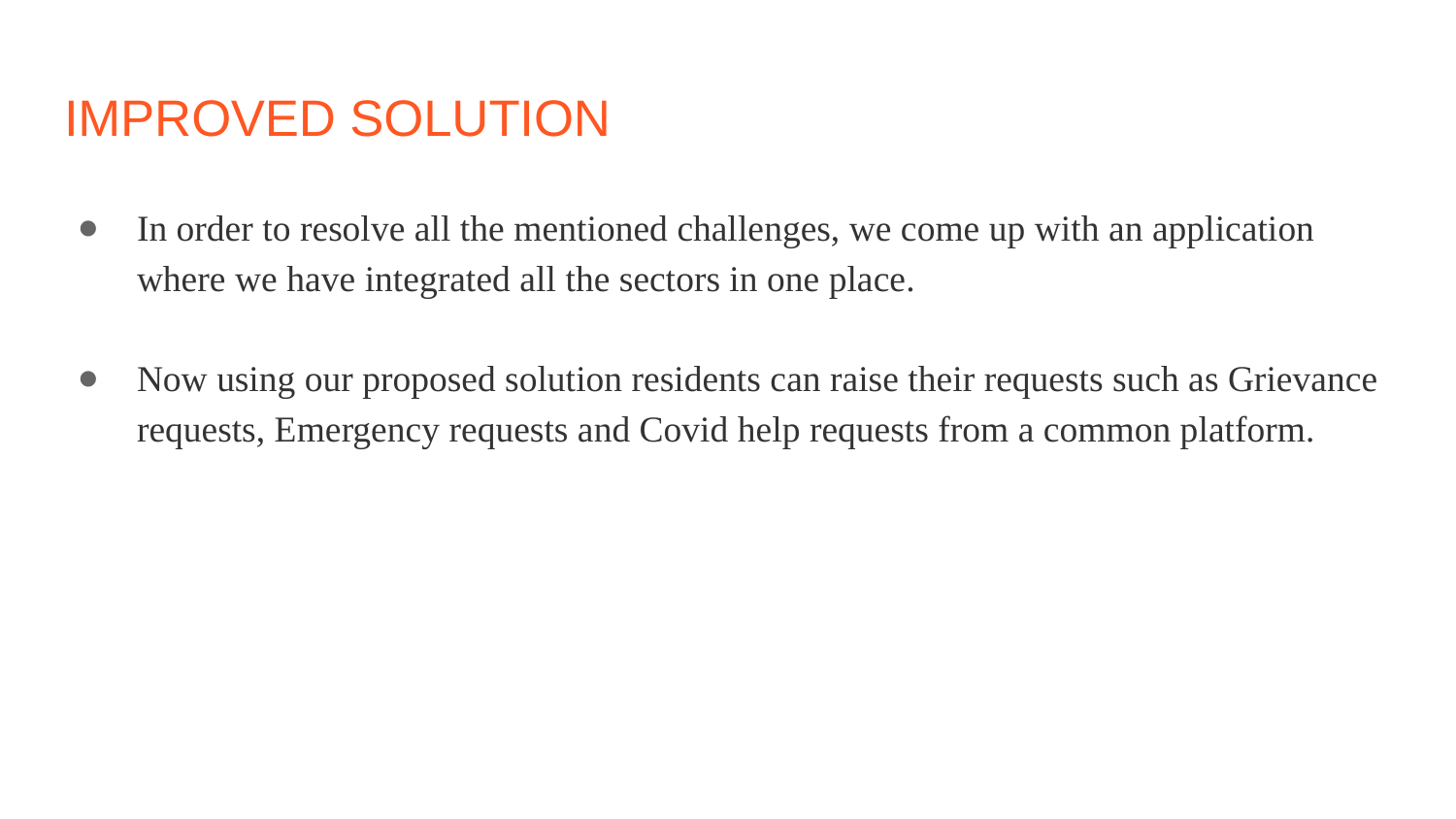

# IMPROVED SOLUTION
In order to resolve all the mentioned challenges, we come up with an application where we have integrated all the sectors in one place.

Now using our proposed solution residents can raise their requests such as Grievance requests, Emergency requests and Covid help requests from a common platform.